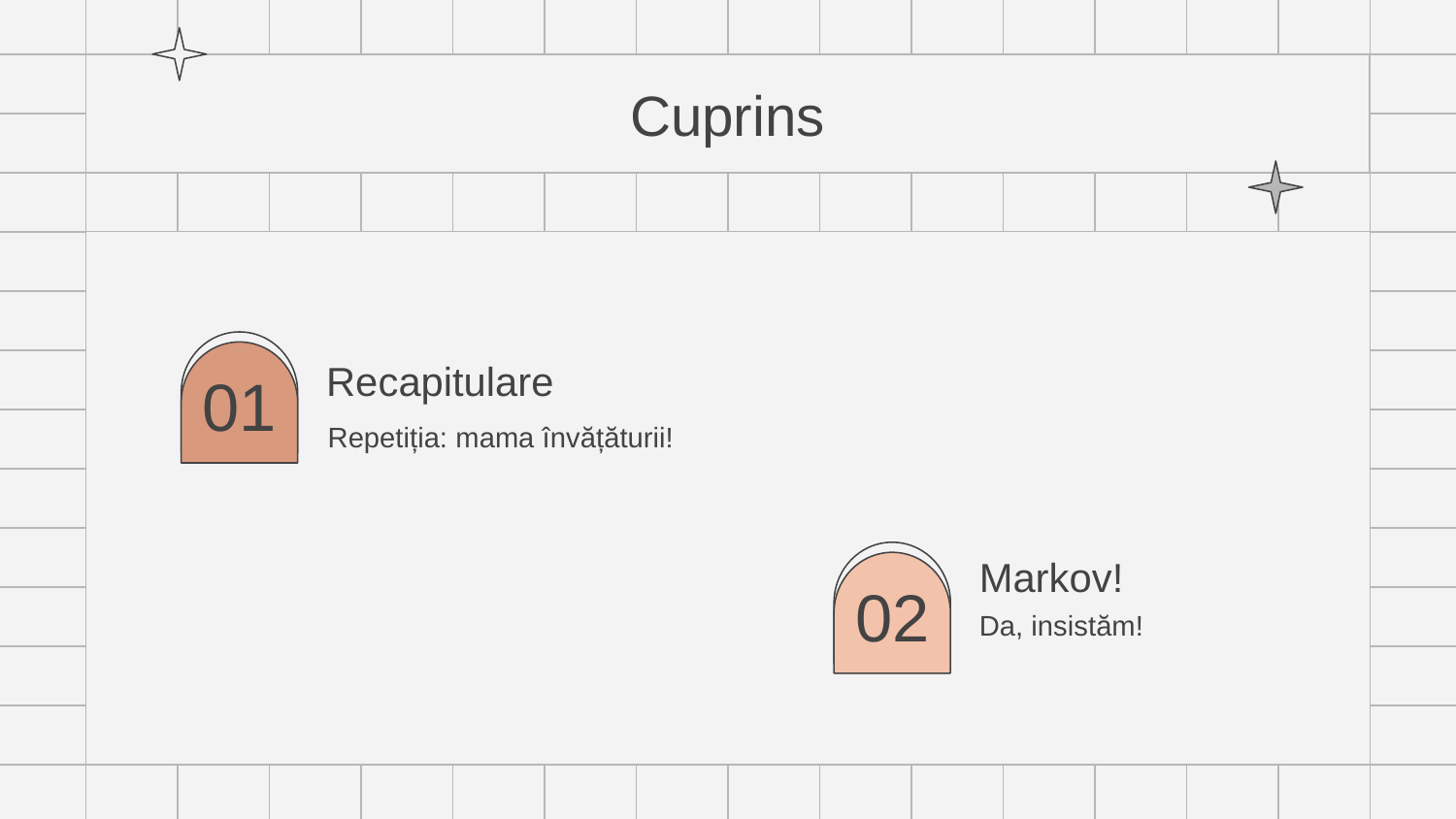

# Cuprins

Recapitulare
01
Repetiția: mama învățăturii!

Markov!
02
Da, insistăm!